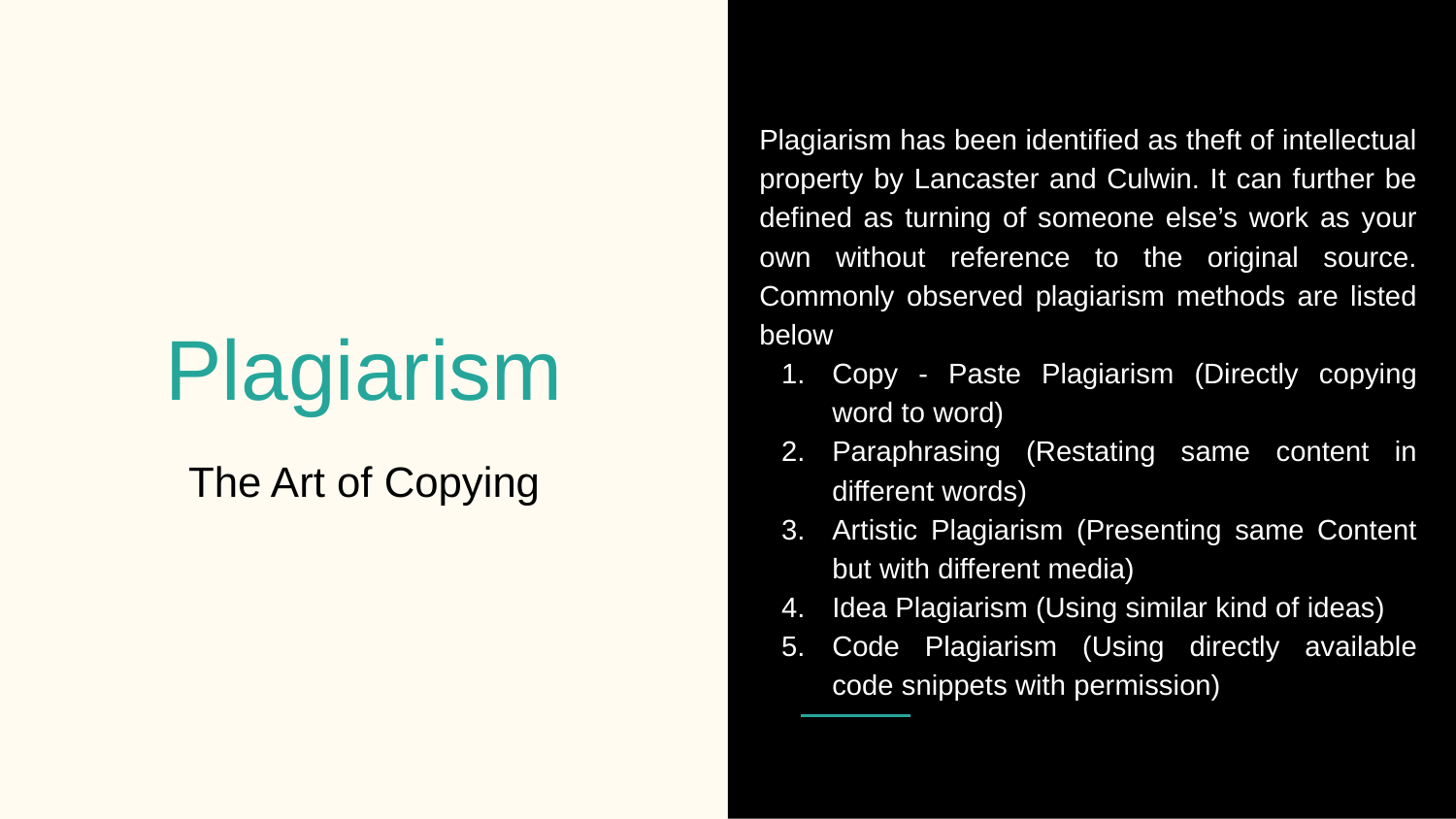

Plagiarism has been identified as theft of intellectual property by Lancaster and Culwin. It can further be defined as turning of someone else’s work as your own without reference to the original source. Commonly observed plagiarism methods are listed below
Copy - Paste Plagiarism (Directly copying word to word)
Paraphrasing (Restating same content in different words)
Artistic Plagiarism (Presenting same Content but with different media)
Idea Plagiarism (Using similar kind of ideas)
Code Plagiarism (Using directly available code snippets with permission)

# Plagiarism
The Art of Copying